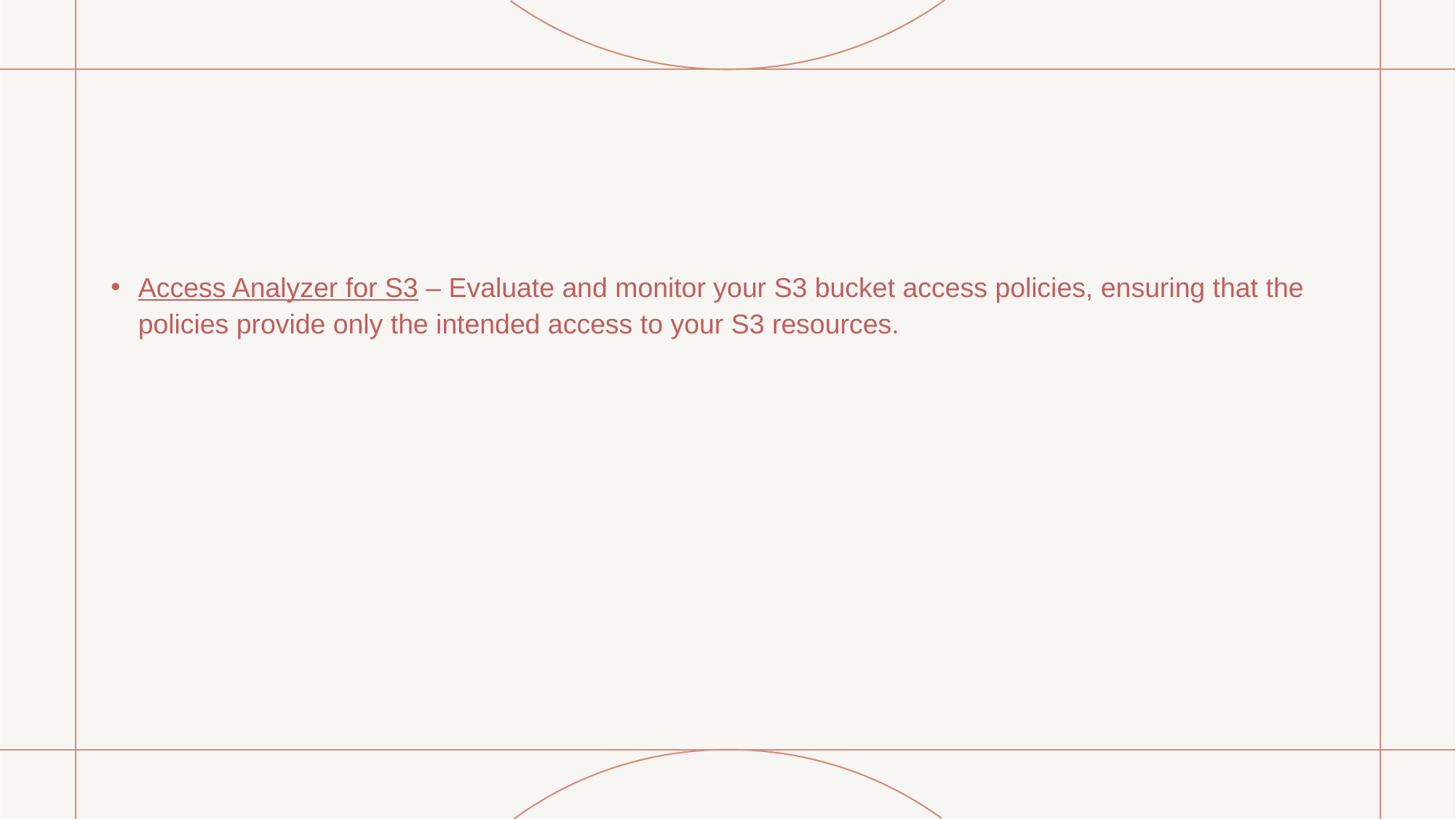

#
Access Analyzer for S3 – Evaluate and monitor your S3 bucket access policies, ensuring that the policies provide only the intended access to your S3 resources.